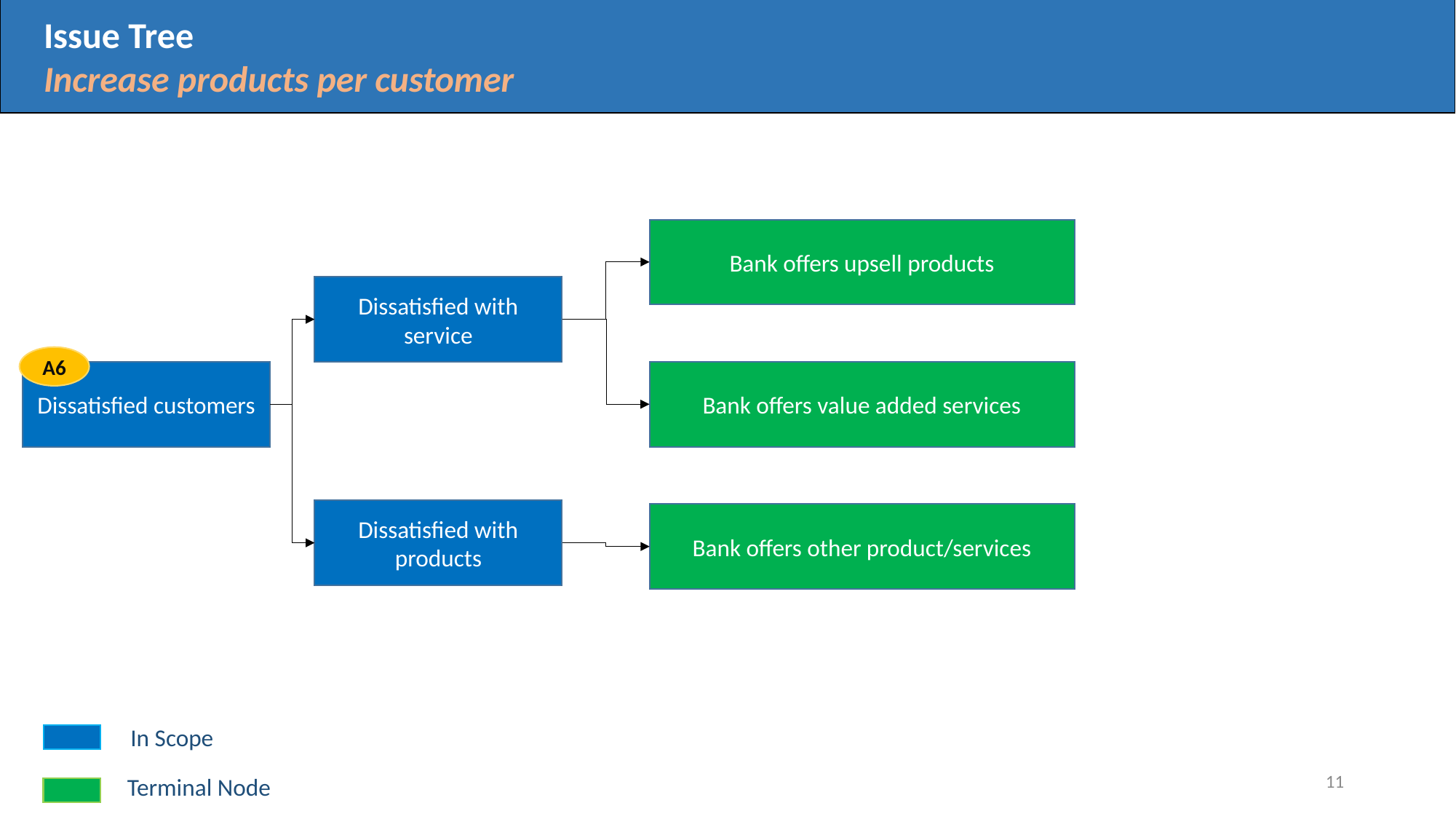

Issue Tree
Increase products per customer
Issue Tree
Bank offers upsell products
Dissatisfied with service
A6
Bank offers value added services
Dissatisfied customers
Dissatisfied with products
Bank offers other product/services
In Scope

11
Terminal Node